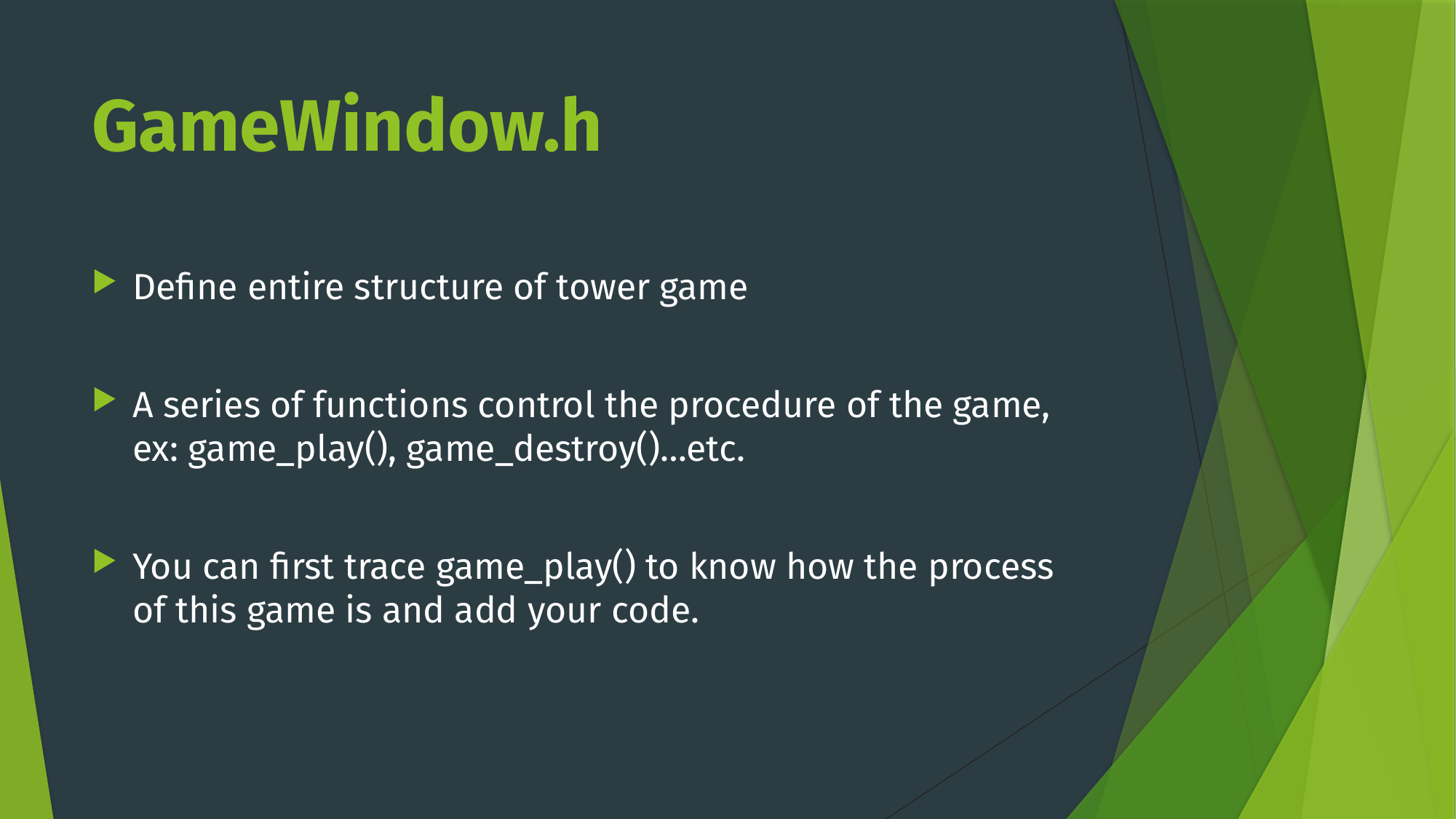

# GameWindow.h
Define entire structure of tower game

A series of functions control the procedure of the game, ex: game_play(), game_destroy()…etc.

You can first trace game_play() to know how the process of this game is and add your code.